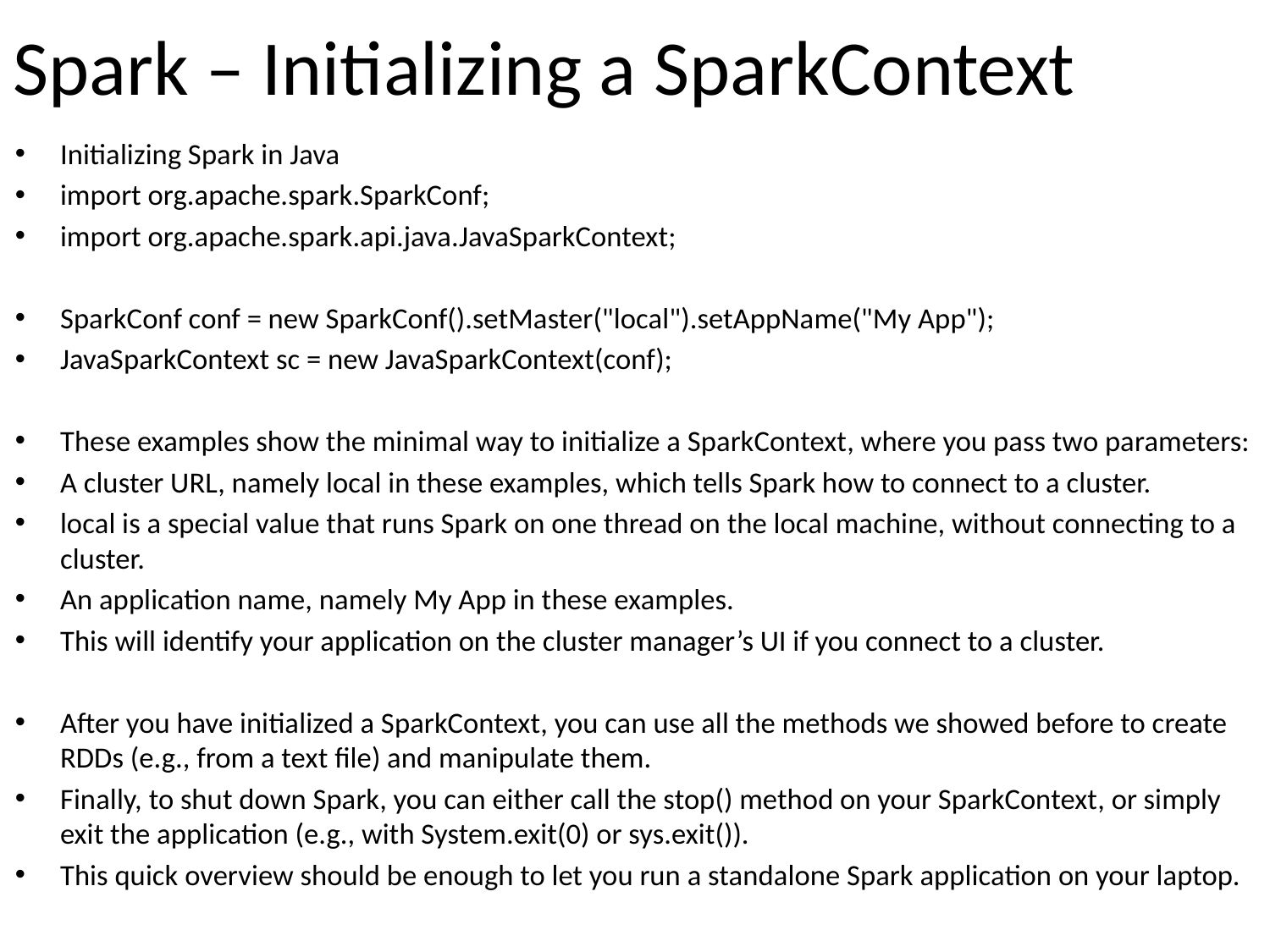

# Spark – Initializing a SparkContext
Initializing Spark in Java
import org.apache.spark.SparkConf;
import org.apache.spark.api.java.JavaSparkContext;

SparkConf conf = new SparkConf().setMaster("local").setAppName("My App");
JavaSparkContext sc = new JavaSparkContext(conf);

These examples show the minimal way to initialize a SparkContext, where you pass two parameters:
A cluster URL, namely local in these examples, which tells Spark how to connect to a cluster.
local is a special value that runs Spark on one thread on the local machine, without connecting to a cluster.
An application name, namely My App in these examples.
This will identify your application on the cluster manager’s UI if you connect to a cluster.

After you have initialized a SparkContext, you can use all the methods we showed before to create RDDs (e.g., from a text file) and manipulate them.
Finally, to shut down Spark, you can either call the stop() method on your SparkContext, or simply exit the application (e.g., with System.exit(0) or sys.exit()).
This quick overview should be enough to let you run a standalone Spark application on your laptop.